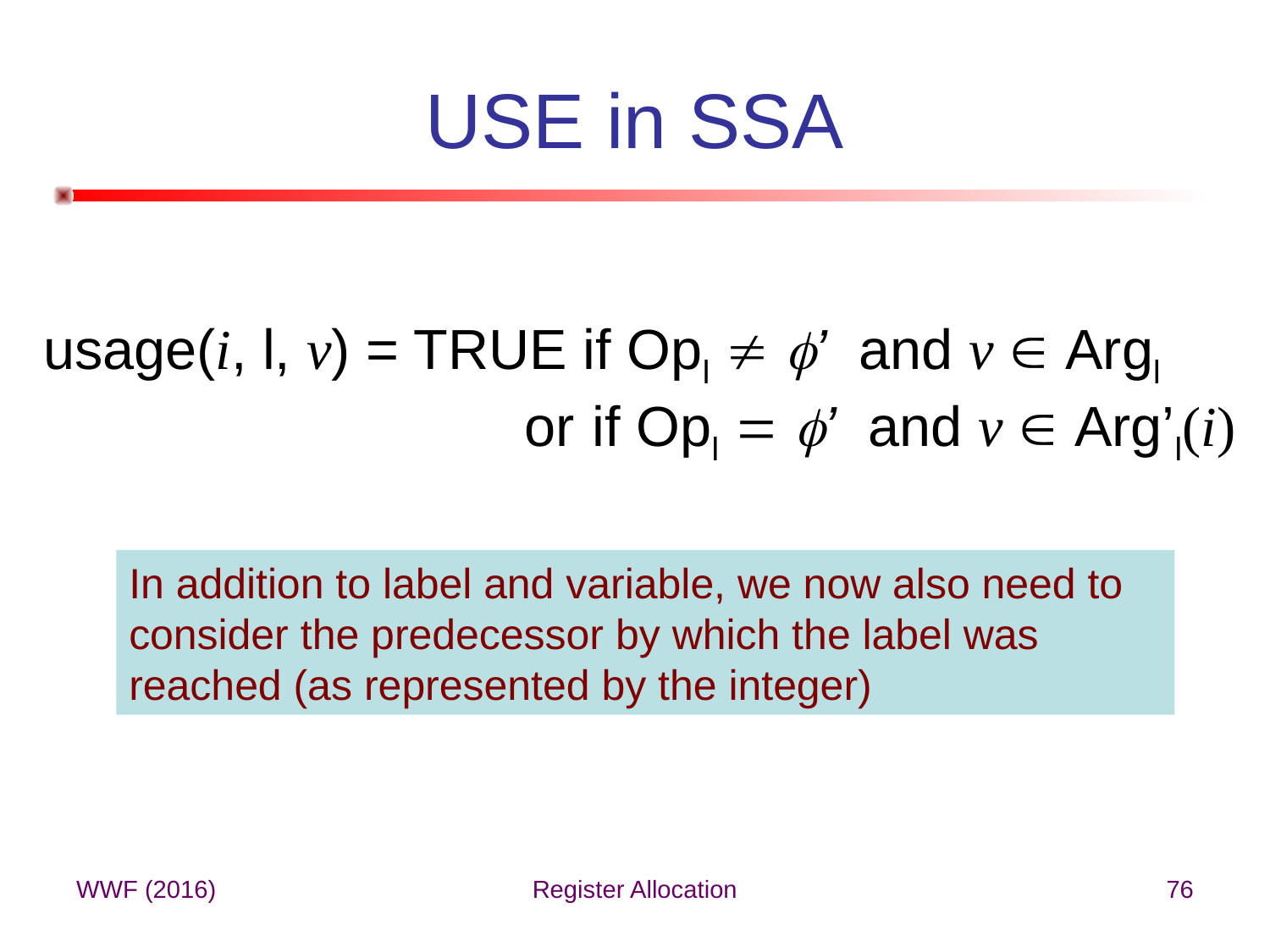

# USE in SSA
usage(i, l, v) = TRUE if Opl ≠ φ’  and v ∈ Argl
			           or  if Opl = φ’  and v ∈ Arg’l(i)
In addition to label and variable, we now also need to consider the predecessor by which the label was reached (as represented by the integer)
WWF (2016)
Register Allocation
76